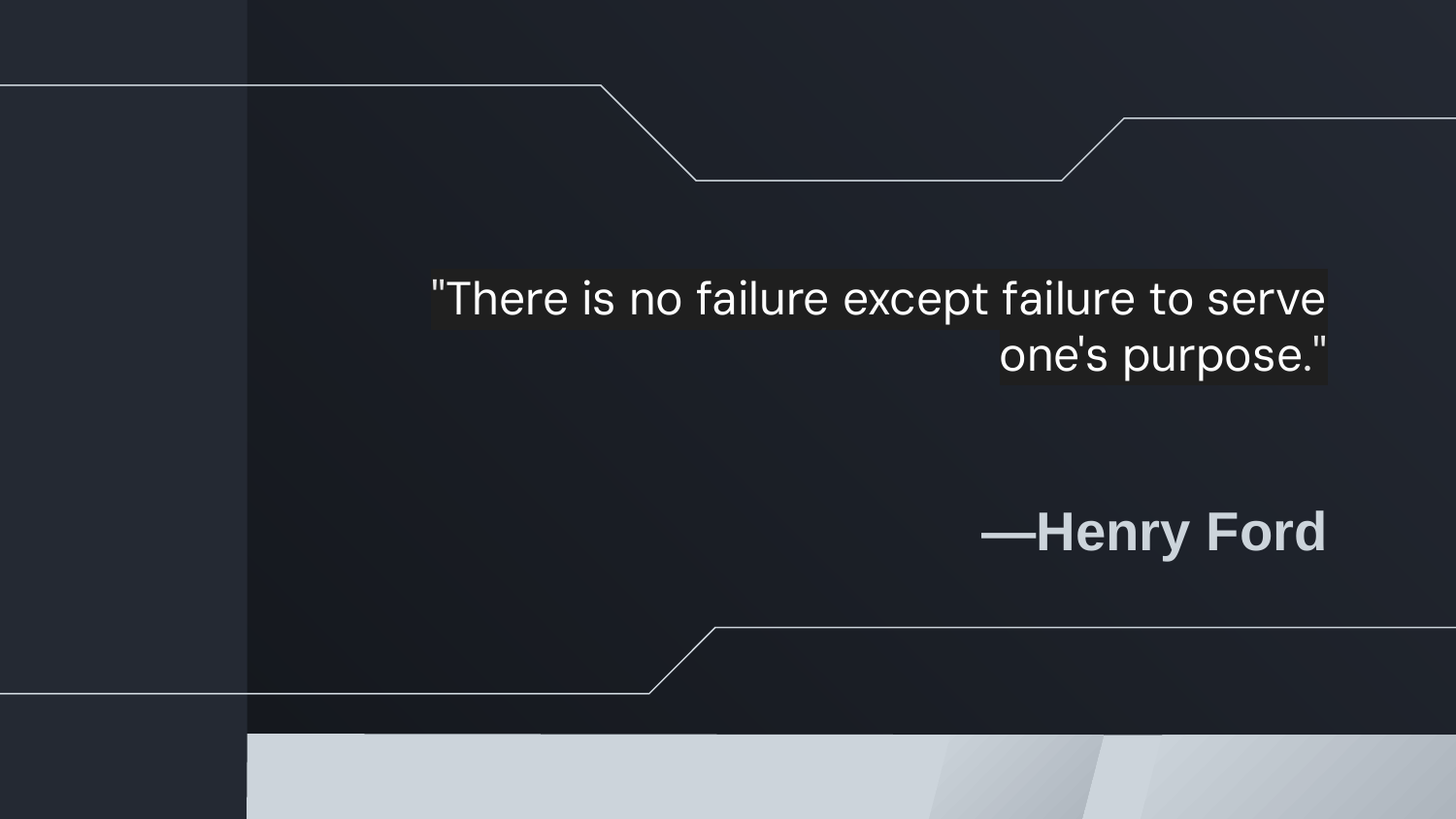

"There is no failure except failure to serve one's purpose."
# —Henry Ford